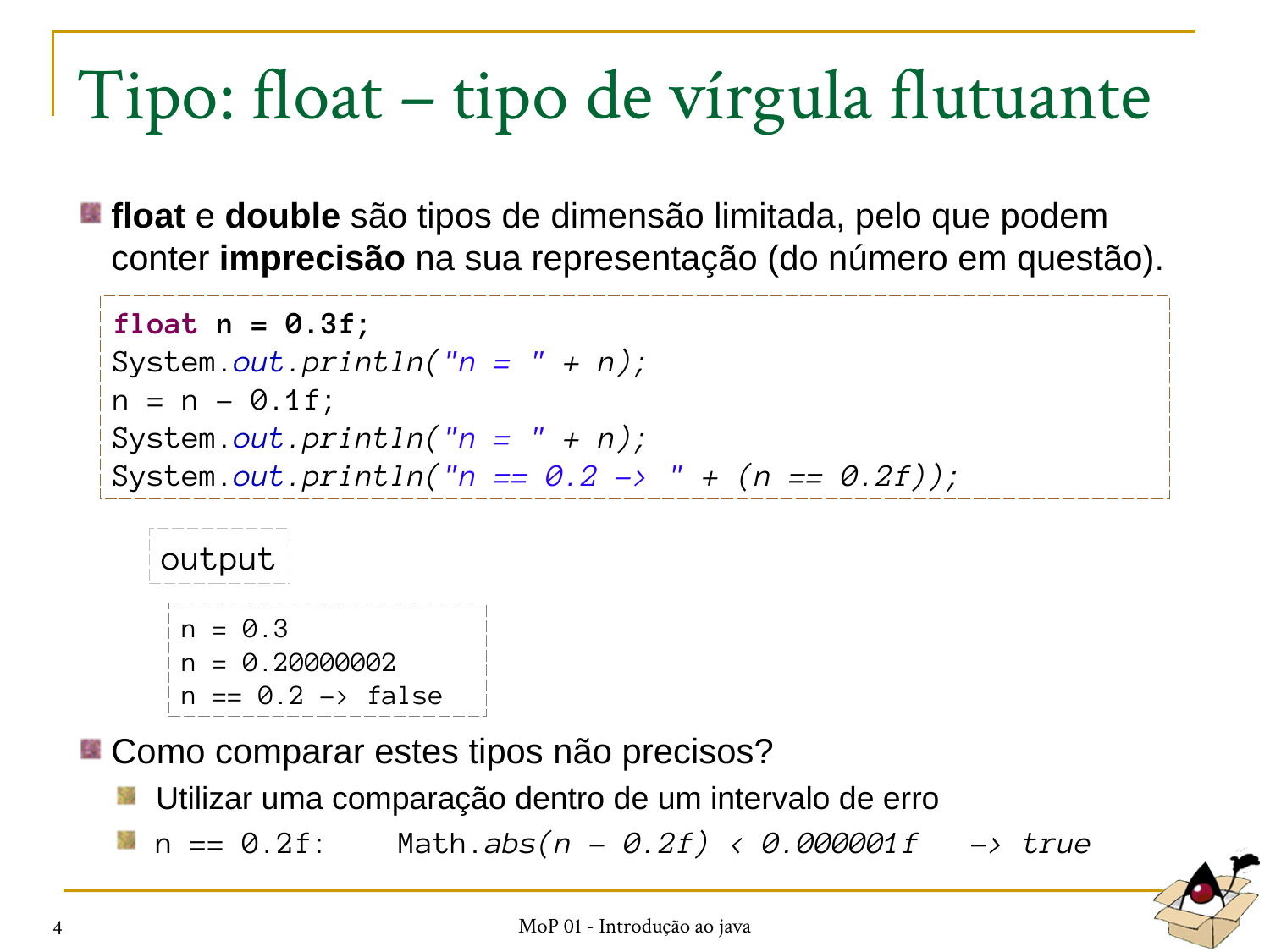

# Tipo: float – tipo de vírgula flutuante
float e double são tipos de dimensão limitada, pelo que podem conter imprecisão na sua representação (do número em questão).

Como comparar estes tipos não precisos?
Utilizar uma comparação dentro de um intervalo de erro
n == 0.2f:    Math.abs(n - 0.2f) < 0.000001f   -> true

float n = 0.3f;
System.out.println("n = " + n);
n = n - 0.1f;
System.out.println("n = " + n);
System.out.println("n == 0.2 -> " + (n == 0.2f));
output
n = 0.3
n = 0.20000002
n == 0.2 -> false
MoP 01 - Introdução ao java